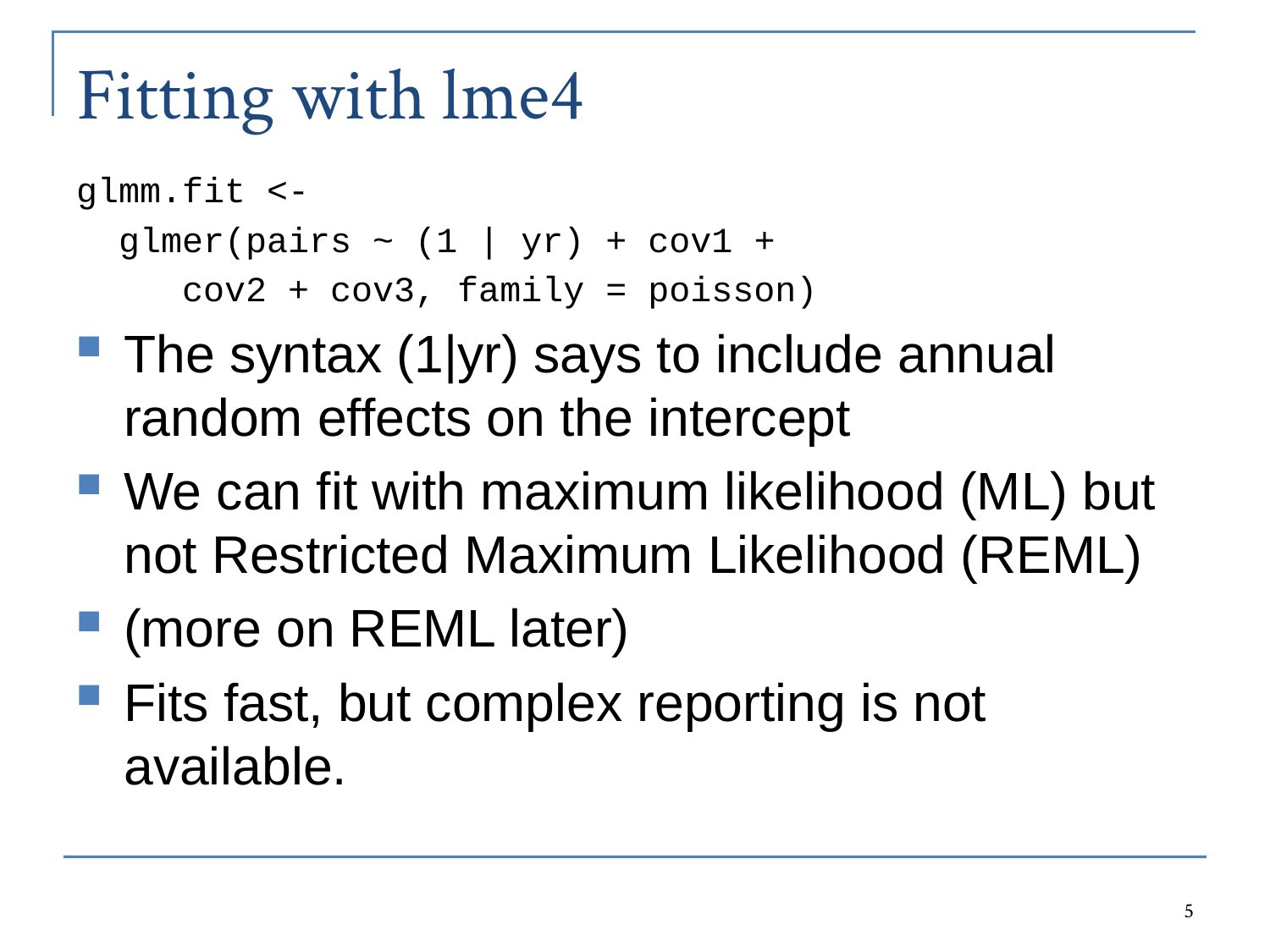

# Fitting with lme4
glmm.fit <-
  glmer(pairs ~ (1 | yr) + cov1 +
     cov2 + cov3, family = poisson)
The syntax (1|yr) says to include annual random effects on the intercept
We can fit with maximum likelihood (ML) but not Restricted Maximum Likelihood (REML)
(more on REML later)
Fits fast, but complex reporting is not available.

5